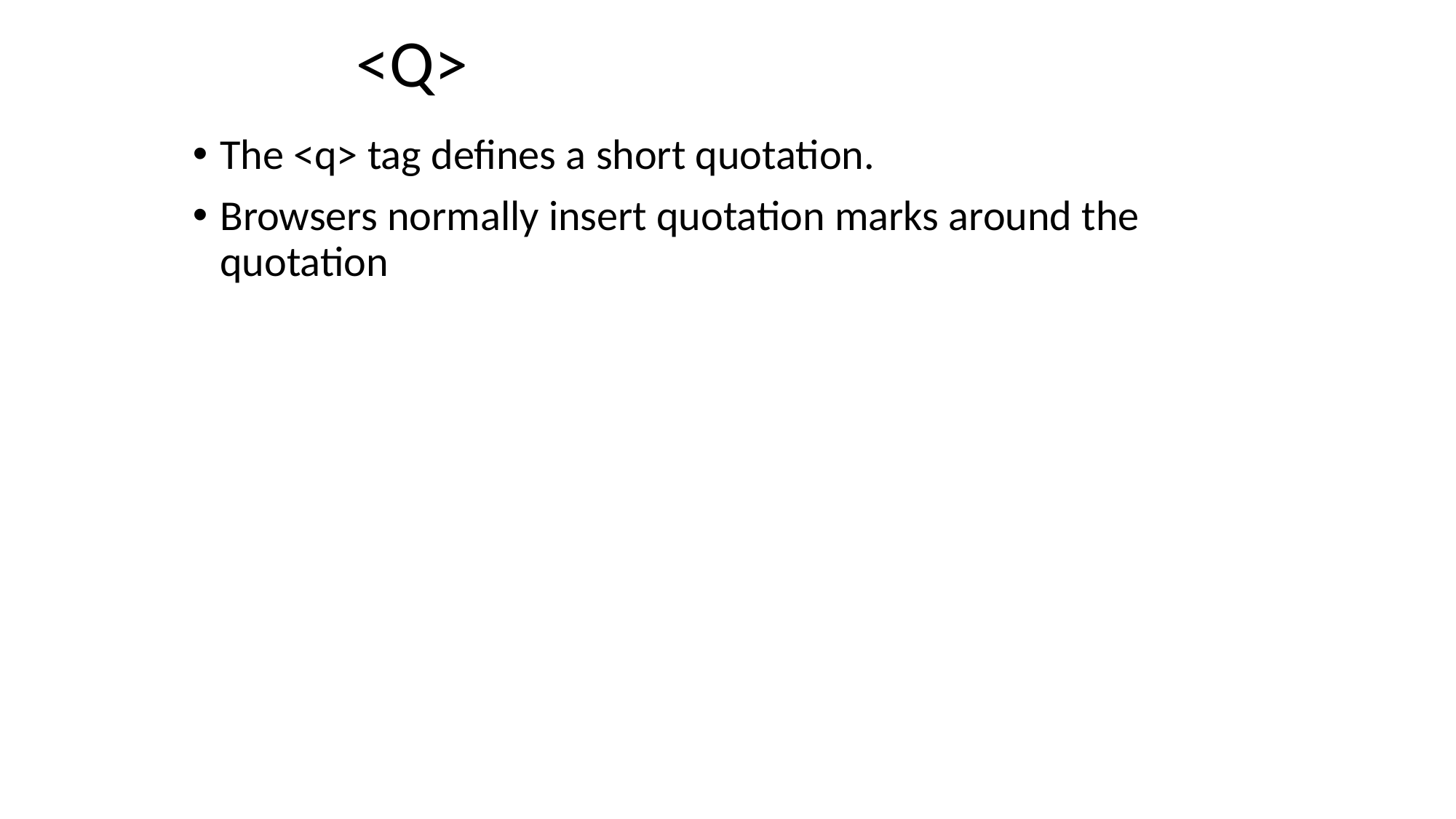

# <Q>
The <q> tag defines a short quotation.
Browsers normally insert quotation marks around the quotation